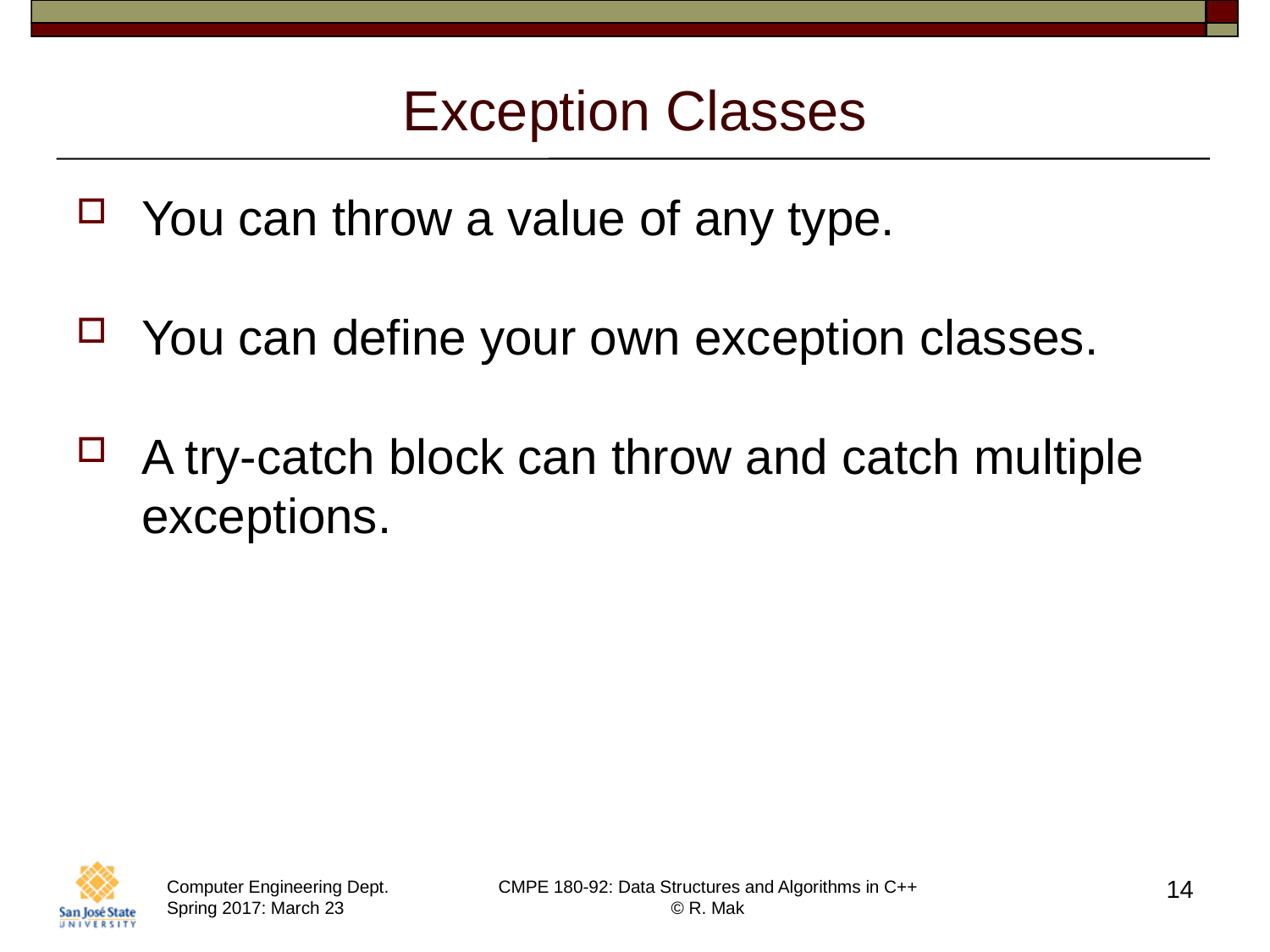

# Exception Classes
You can throw a value of any type.

You can define your own exception classes.

A try-catch block can throw and catch multiple exceptions.
14